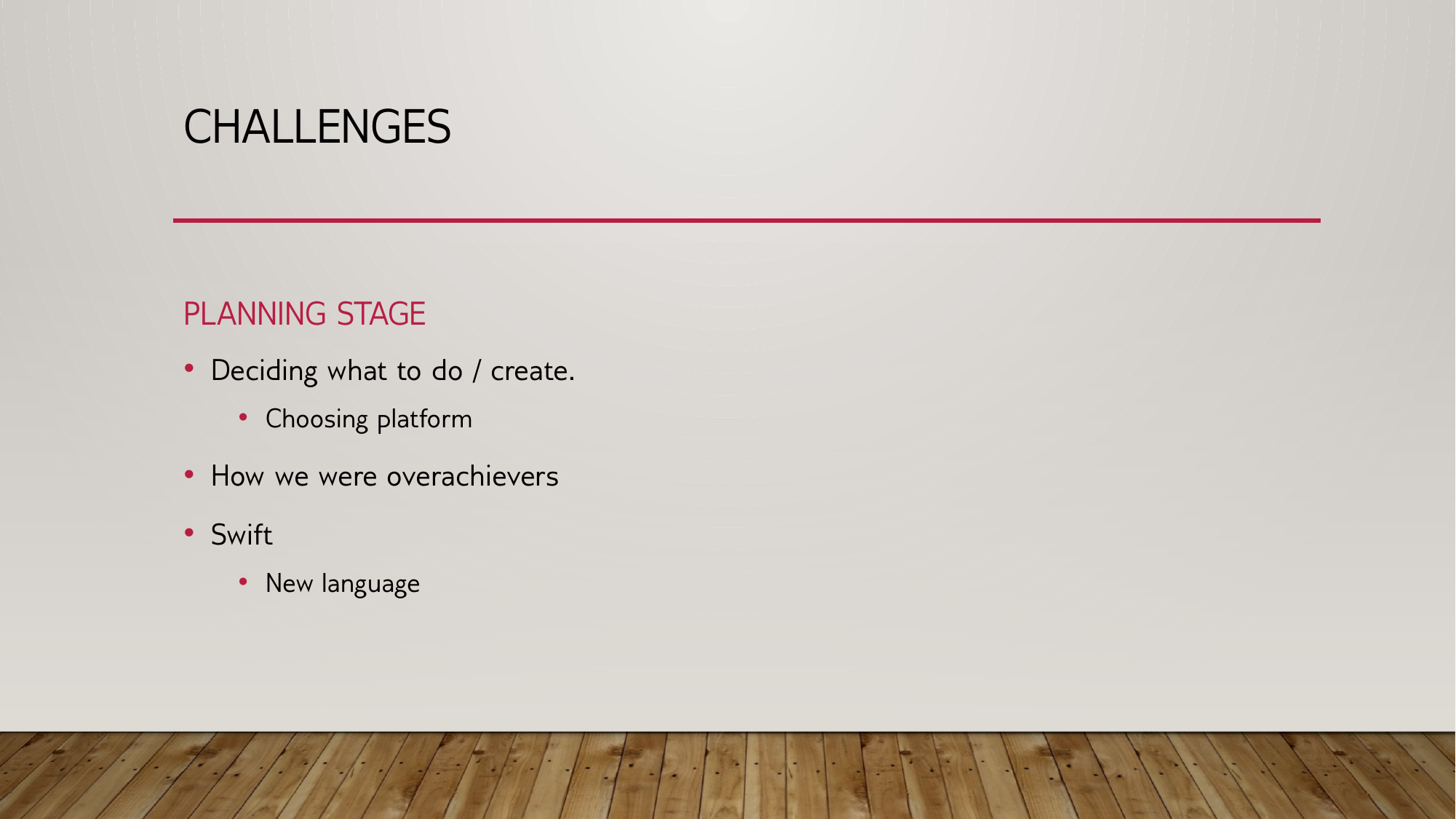

# Challenges
Planning stage
Deciding what to do / create.
Choosing platform
How we were overachievers
Swift
New language